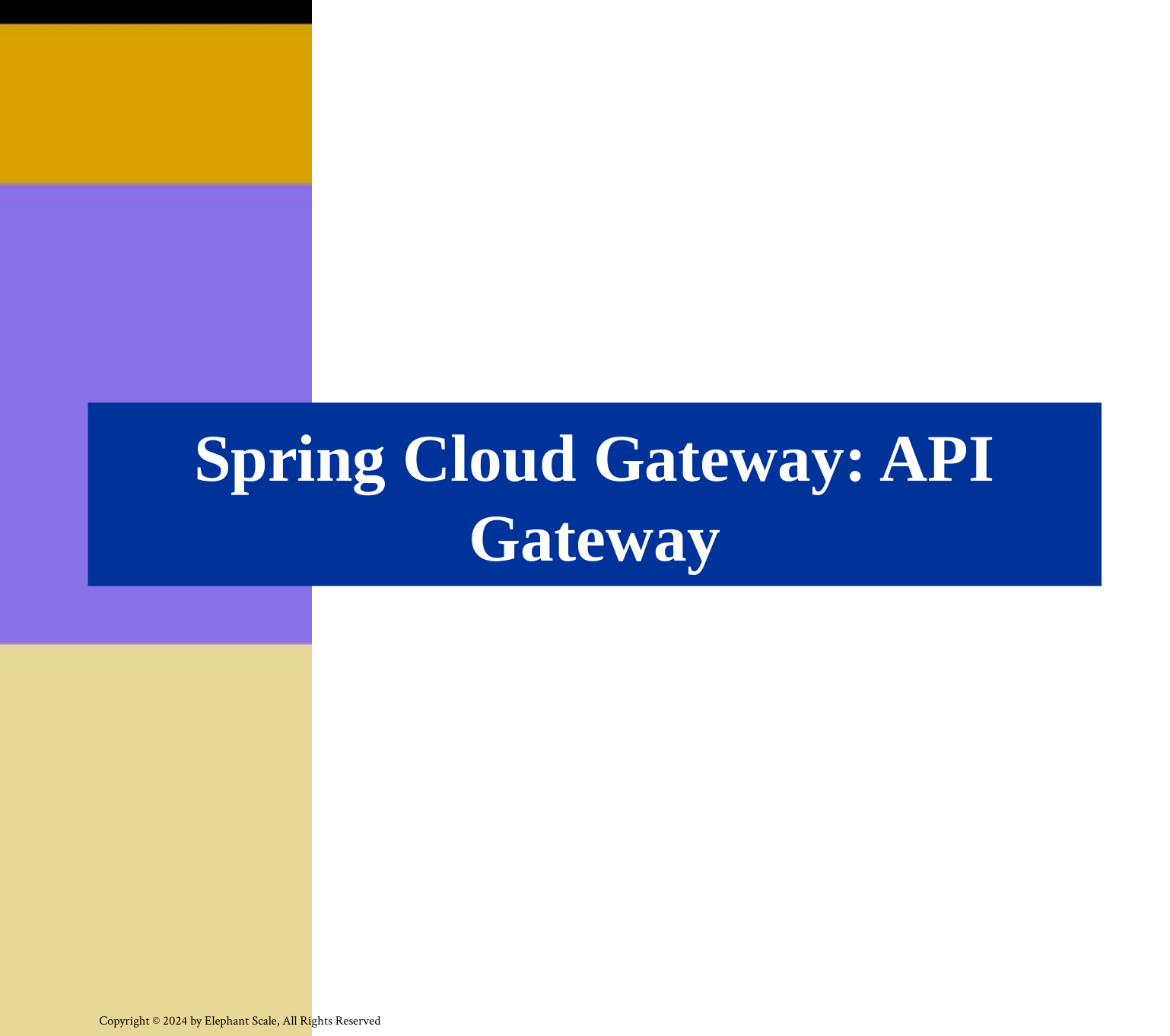

# Spring Cloud Gateway: API Gateway

Copyright © 2024 by Elephant Scale, All Rights Reserved